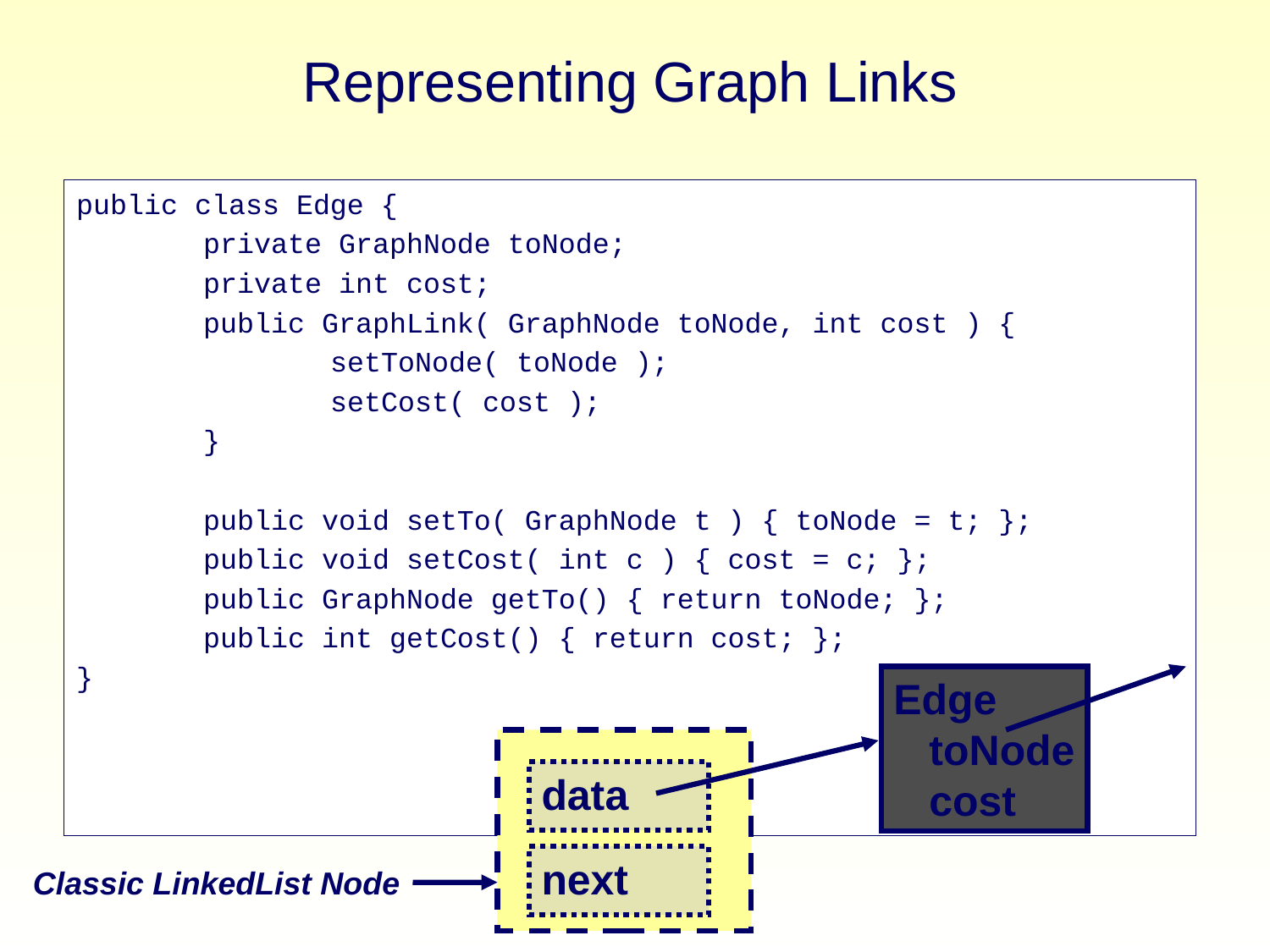

# Representing Graph Links
public class Edge {
	private GraphNode toNode;
	private int cost;
	public GraphLink( GraphNode toNode, int cost ) {
		setToNode( toNode );
		setCost( cost );
	}

	public void setTo( GraphNode t ) { toNode = t; };
	public void setCost( int c ) { cost = c; };
	public GraphNode getTo() { return toNode; };
	public int getCost() { return cost; };
}

Edge
   toNode
   cost

data
next
Classic LinkedList Node